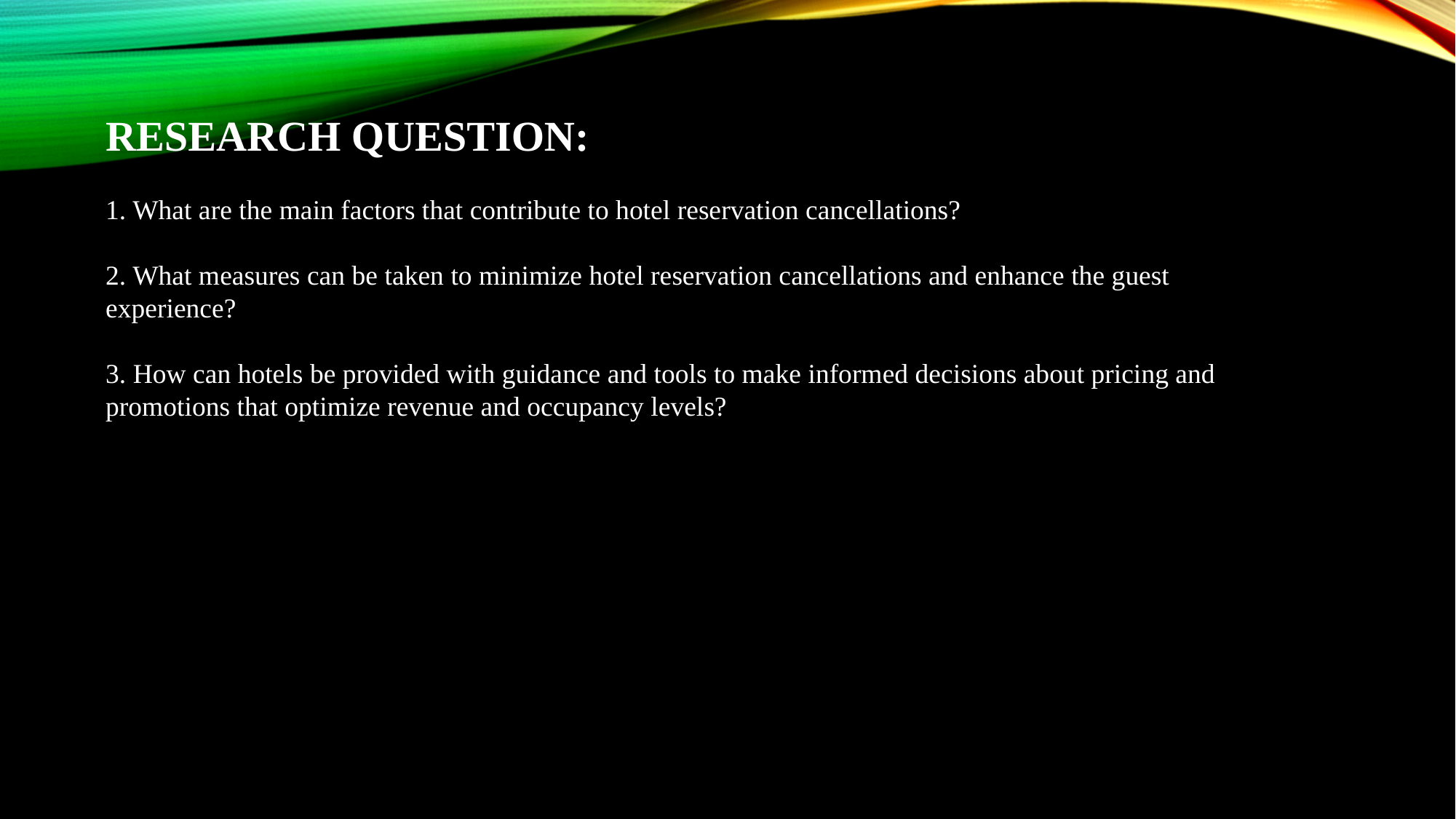

RESEARCH QUESTION:

1. What are the main factors that contribute to hotel reservation cancellations?

2. What measures can be taken to minimize hotel reservation cancellations and enhance the guest experience?

3. How can hotels be provided with guidance and tools to make informed decisions about pricing and promotions that optimize revenue and occupancy levels?